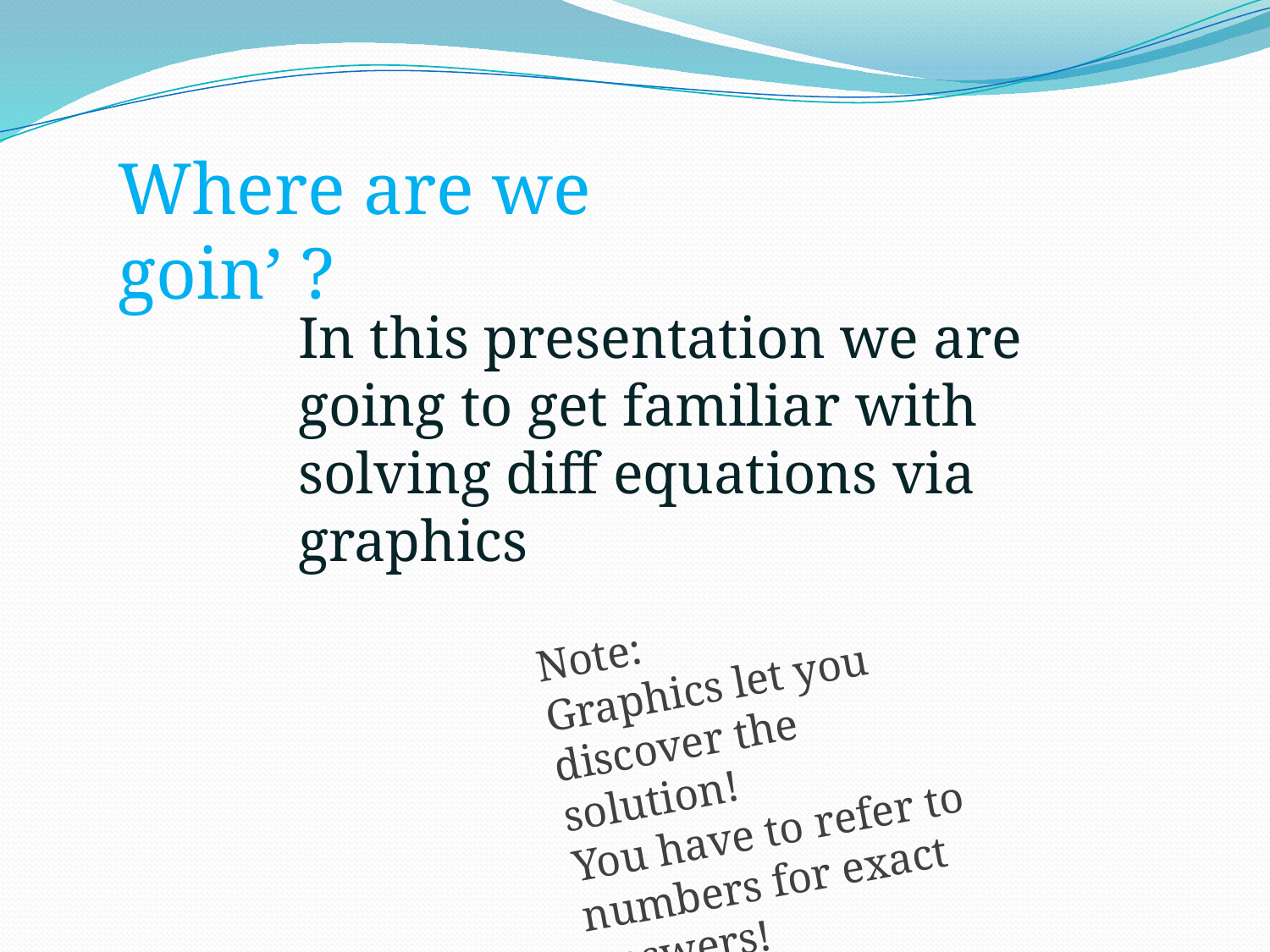

Where are we goin’ ?
In this presentation we are going to get familiar with solving diff equations via graphics
Note:
Graphics let you discover the solution!
You have to refer to numbers for exact answers!